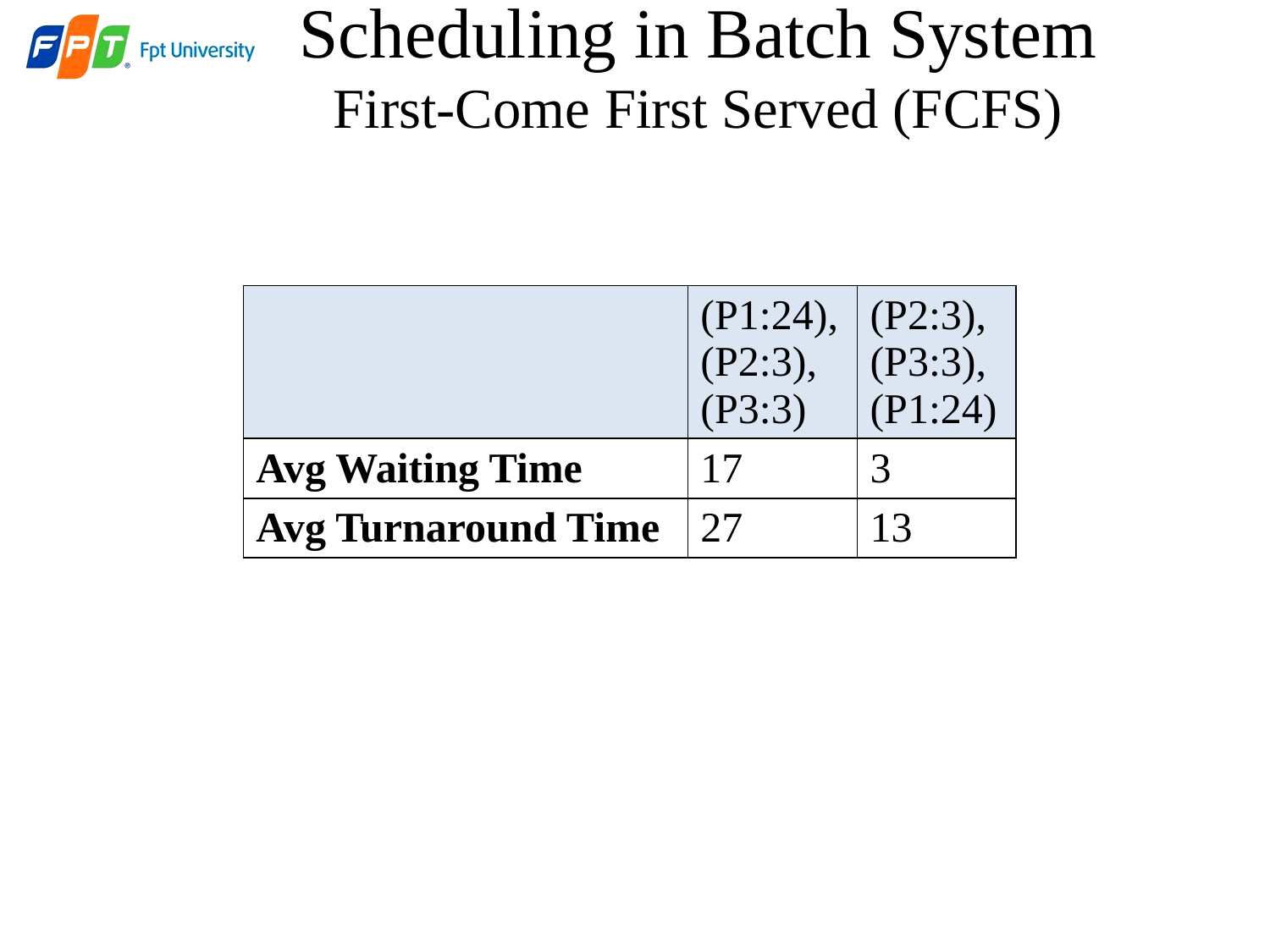

# Scheduling in Batch System First-Come First Served (FCFS)
|  | (P1:24), (P2:3), (P3:3) | (P2:3), (P3:3), (P1:24) |
| --- | --- | --- |
| Avg Waiting Time | 17 | 3 |
| Avg Turnaround Time | 27 | 13 |